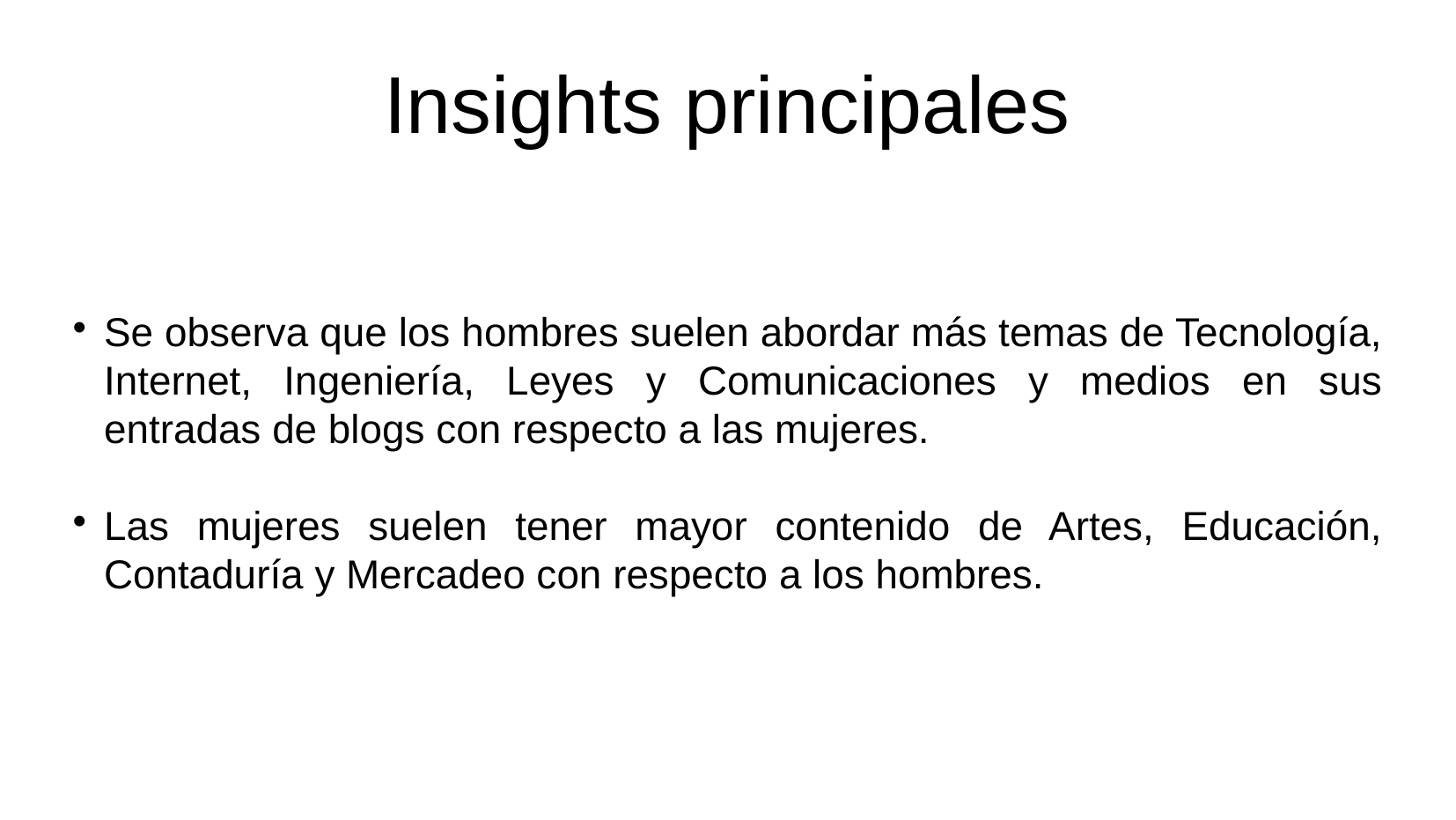

Insights principales
Se observa que los hombres suelen abordar más temas de Tecnología, Internet, Ingeniería, Leyes y Comunicaciones y medios en sus entradas de blogs con respecto a las mujeres.

Las mujeres suelen tener mayor contenido de Artes, Educación, Contaduría y Mercadeo con respecto a los hombres.